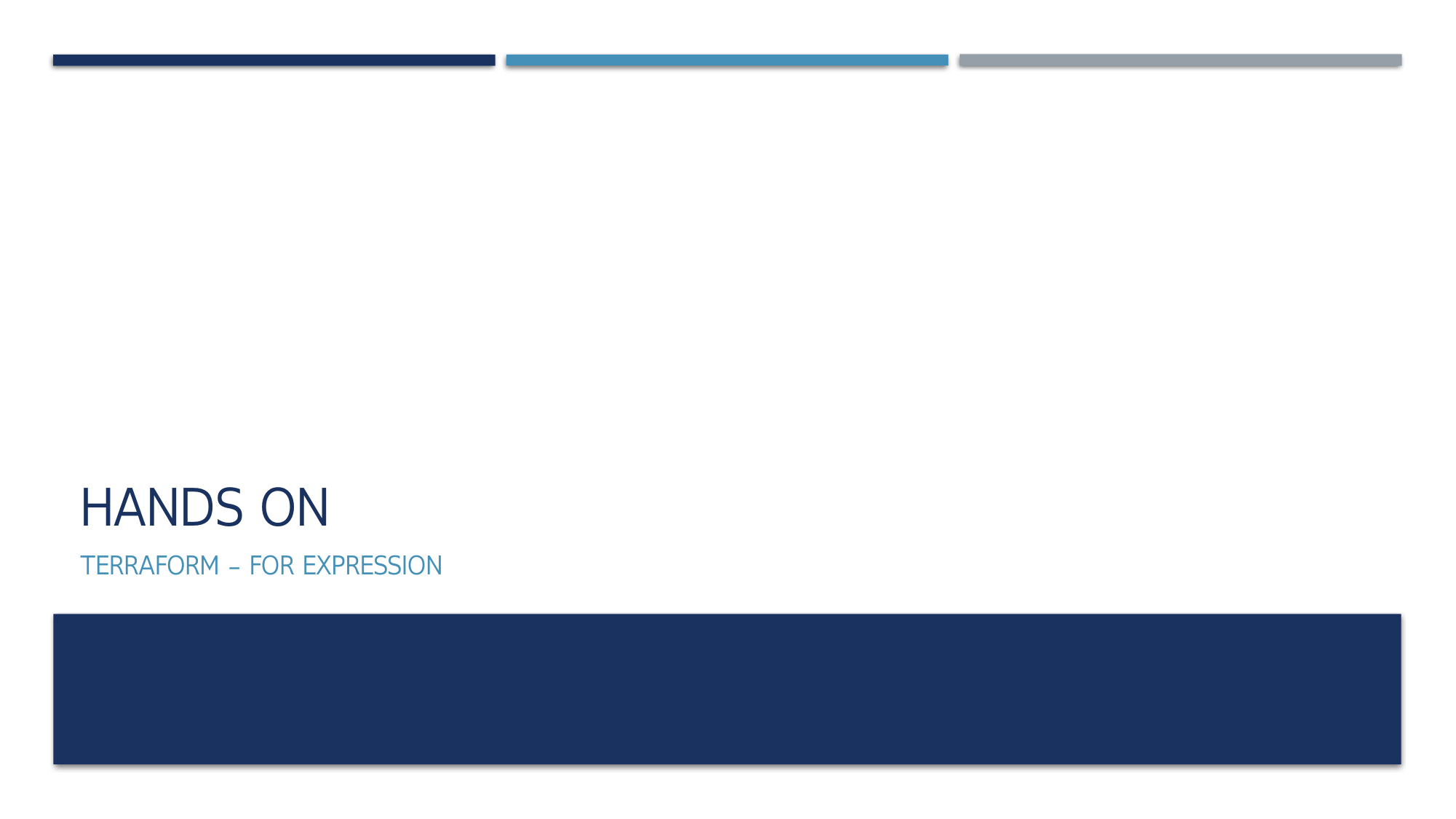

# Hands On
Terraform – For Expression